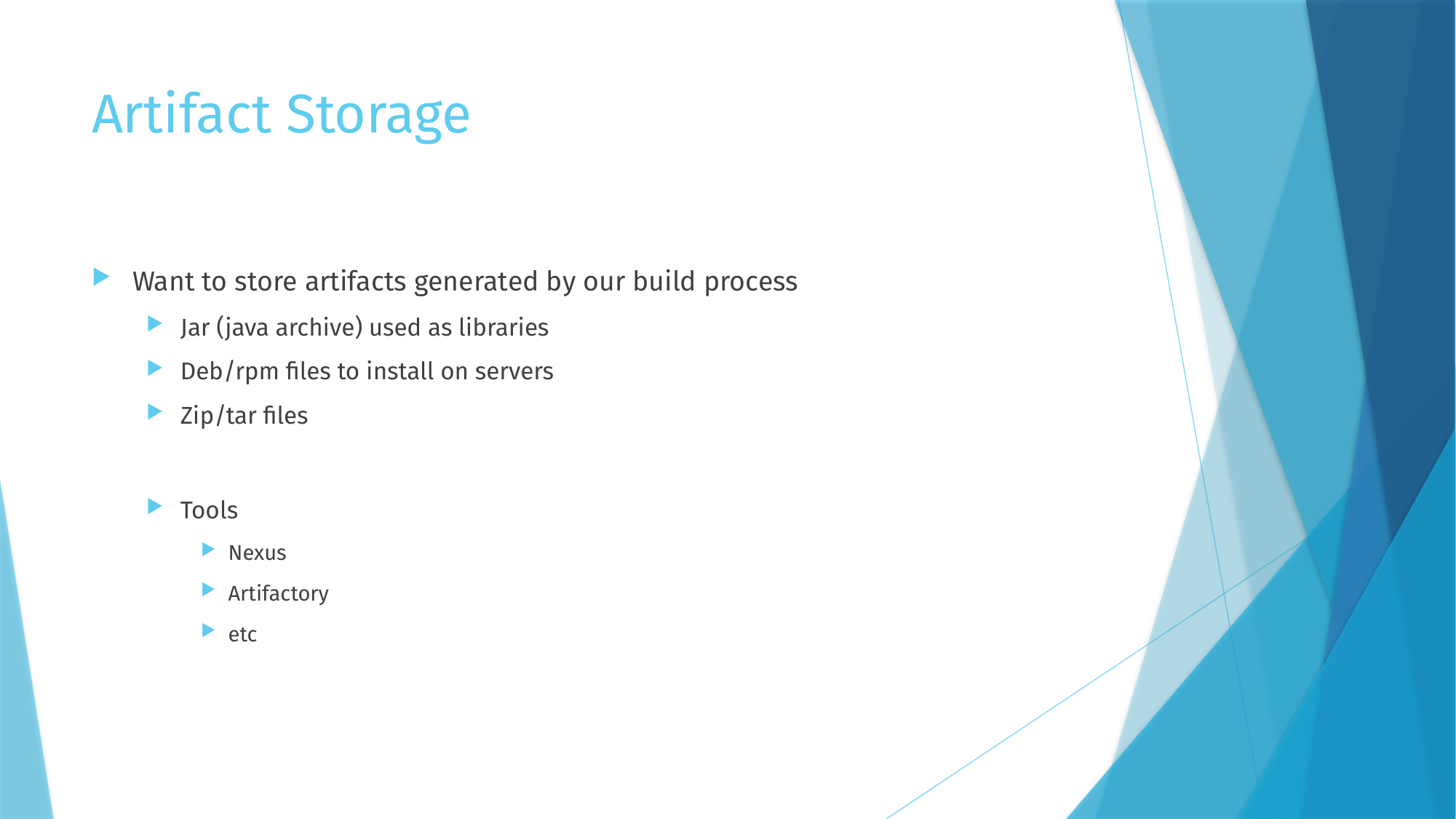

# Artifact Storage
Want to store artifacts generated by our build process
Jar (java archive) used as libraries
Deb/rpm files to install on servers
Zip/tar files

Tools
Nexus
Artifactory
etc